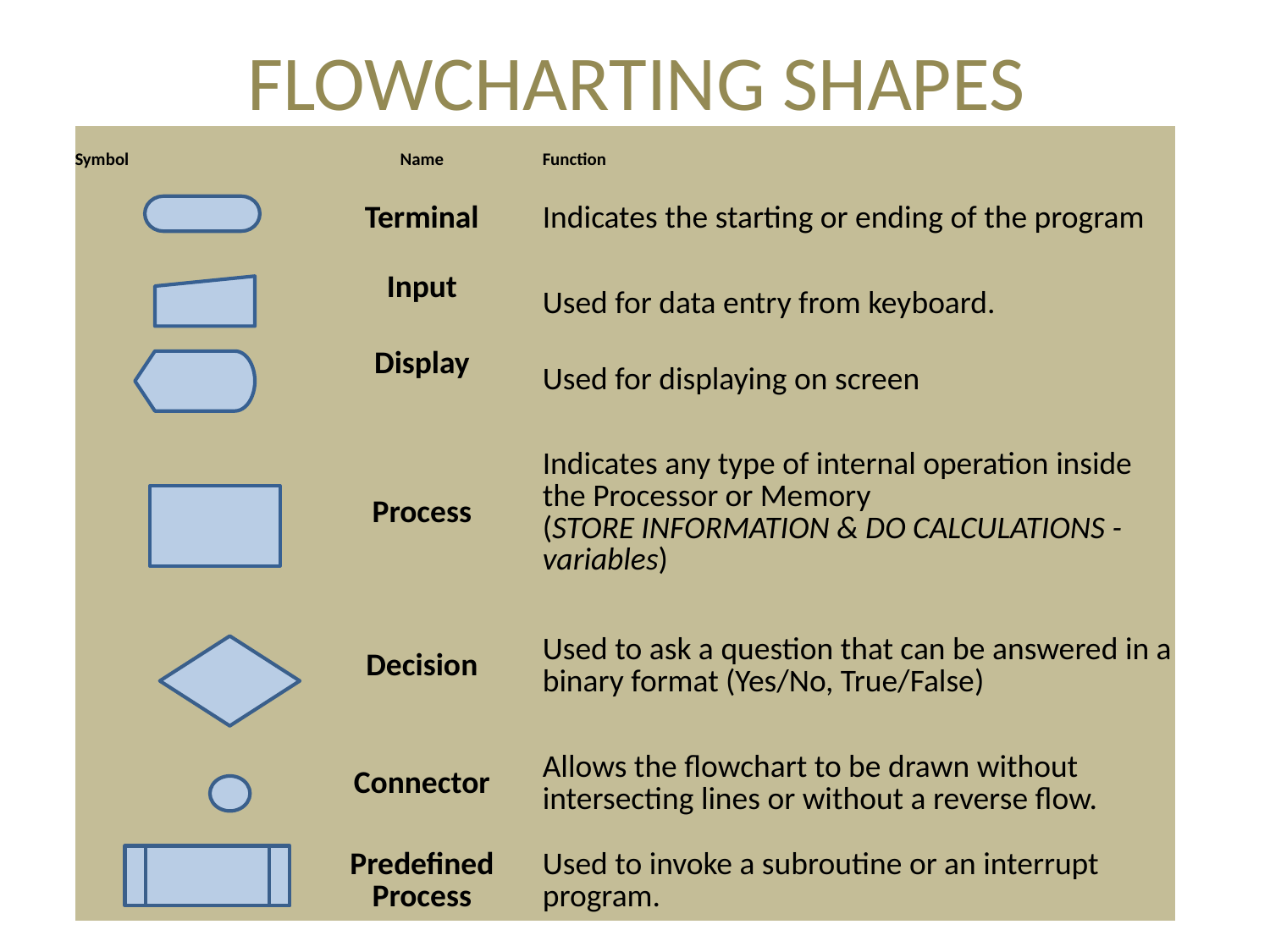

Flowcharting Symbols

# FLOWCHARTING SHAPES
|  |  |  |
| --- | --- | --- |
| Symbol | Name | Function |
|  | Terminal | Indicates the starting or ending of the program |
|  | Input | Used for data entry from keyboard. |
|  | Display | Used for displaying on screen |
|  | Process | Indicates any type of internal operation inside the Processor or Memory  (STORE INFORMATION & DO CALCULATIONS -variables) |
|  | Decision | Used to ask a question that can be answered in a binary format (Yes/No, True/False) |
|  | Connector | Allows the flowchart to be drawn without intersecting lines or without a reverse flow. |
|  | Predefined Process | Used to invoke a subroutine or an interrupt program. |